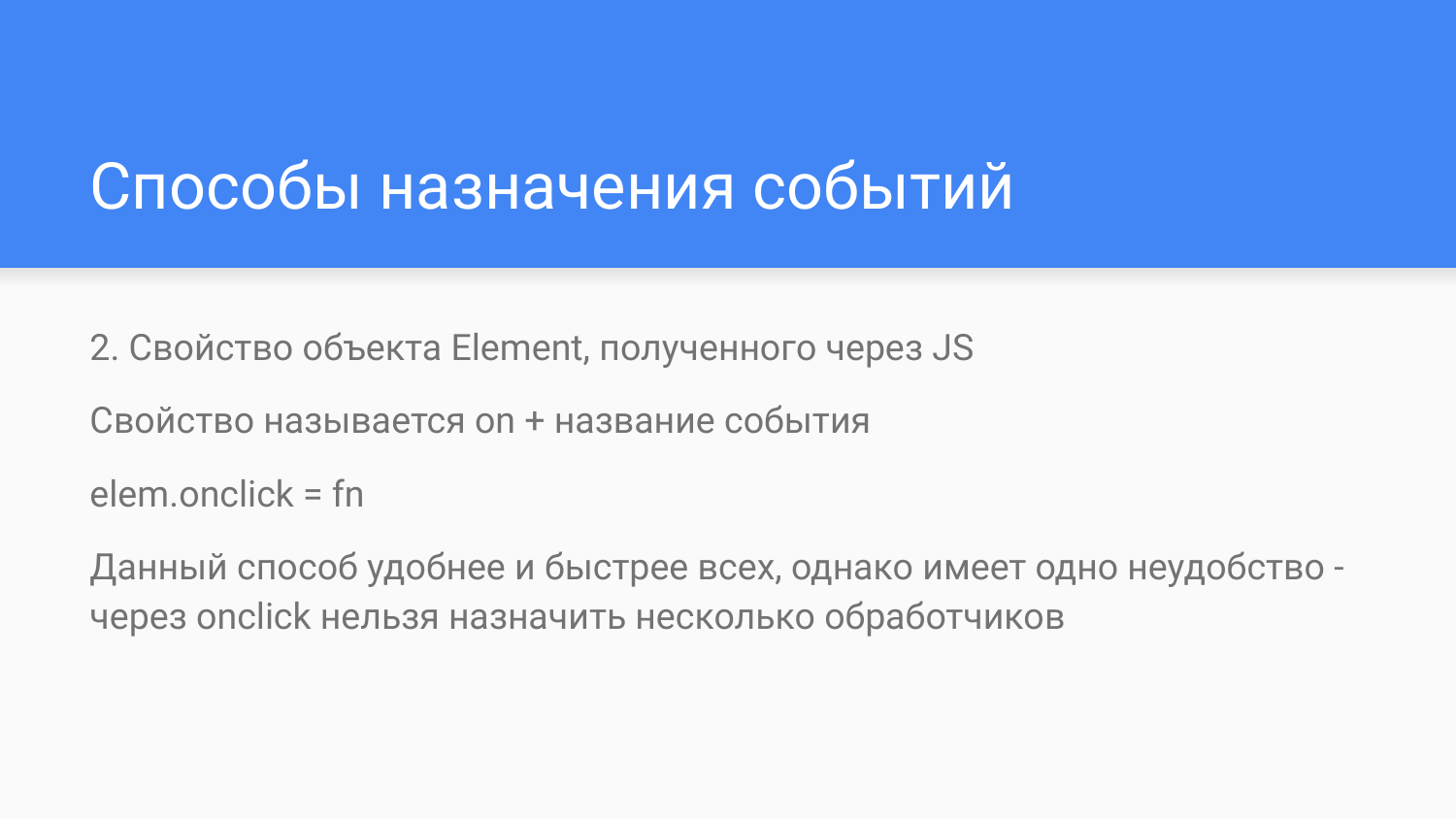

# Способы назначения событий
2. Свойство объекта Element, полученного через JS
Свойство называется on + название события
elem.onclick = fn
Данный способ удобнее и быстрее всех, однако имеет одно неудобство - через onclick нельзя назначить несколько обработчиков